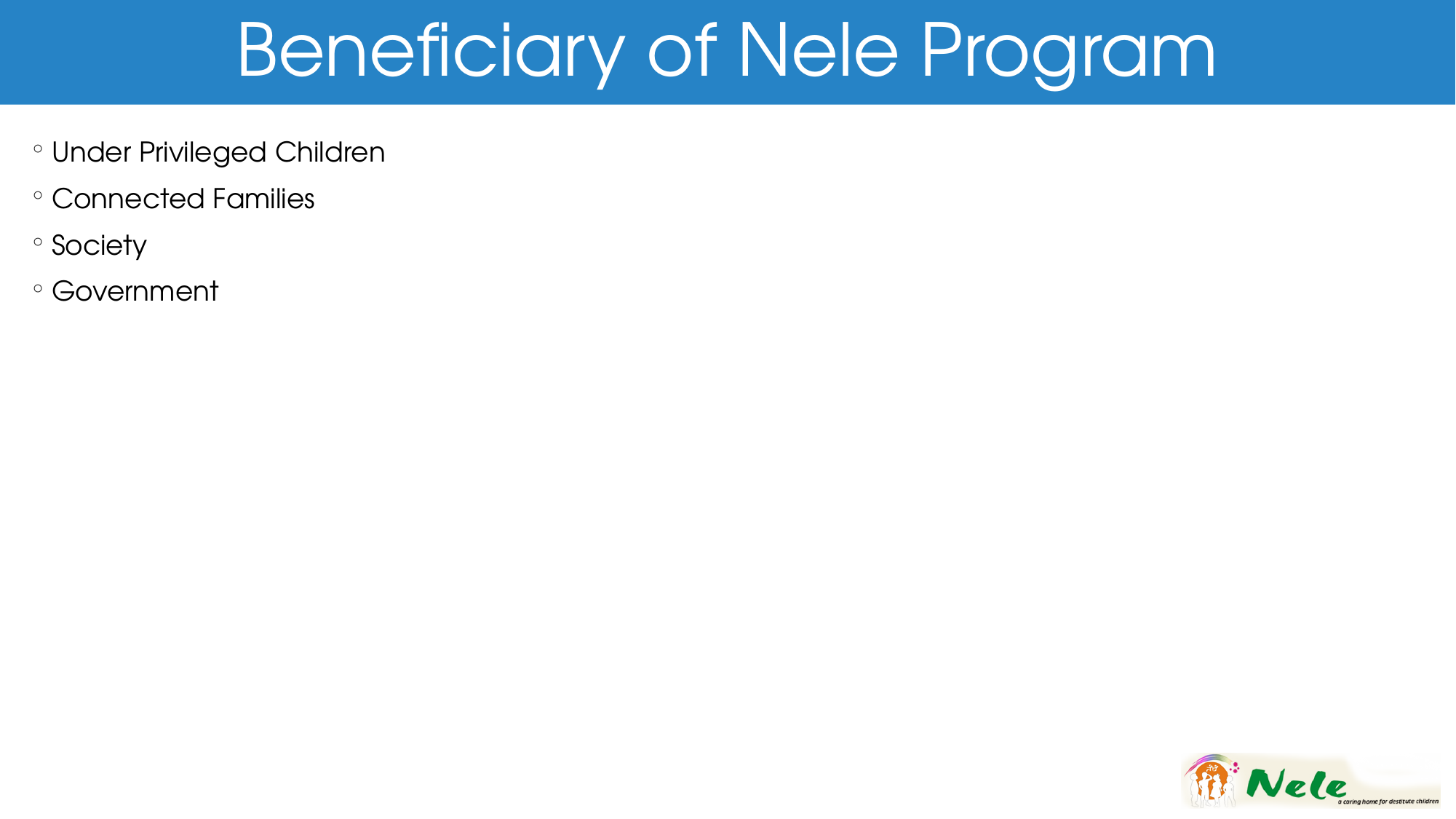

# Beneficiary of Nele Program
Under Privileged Children
Connected Families
Society
Government